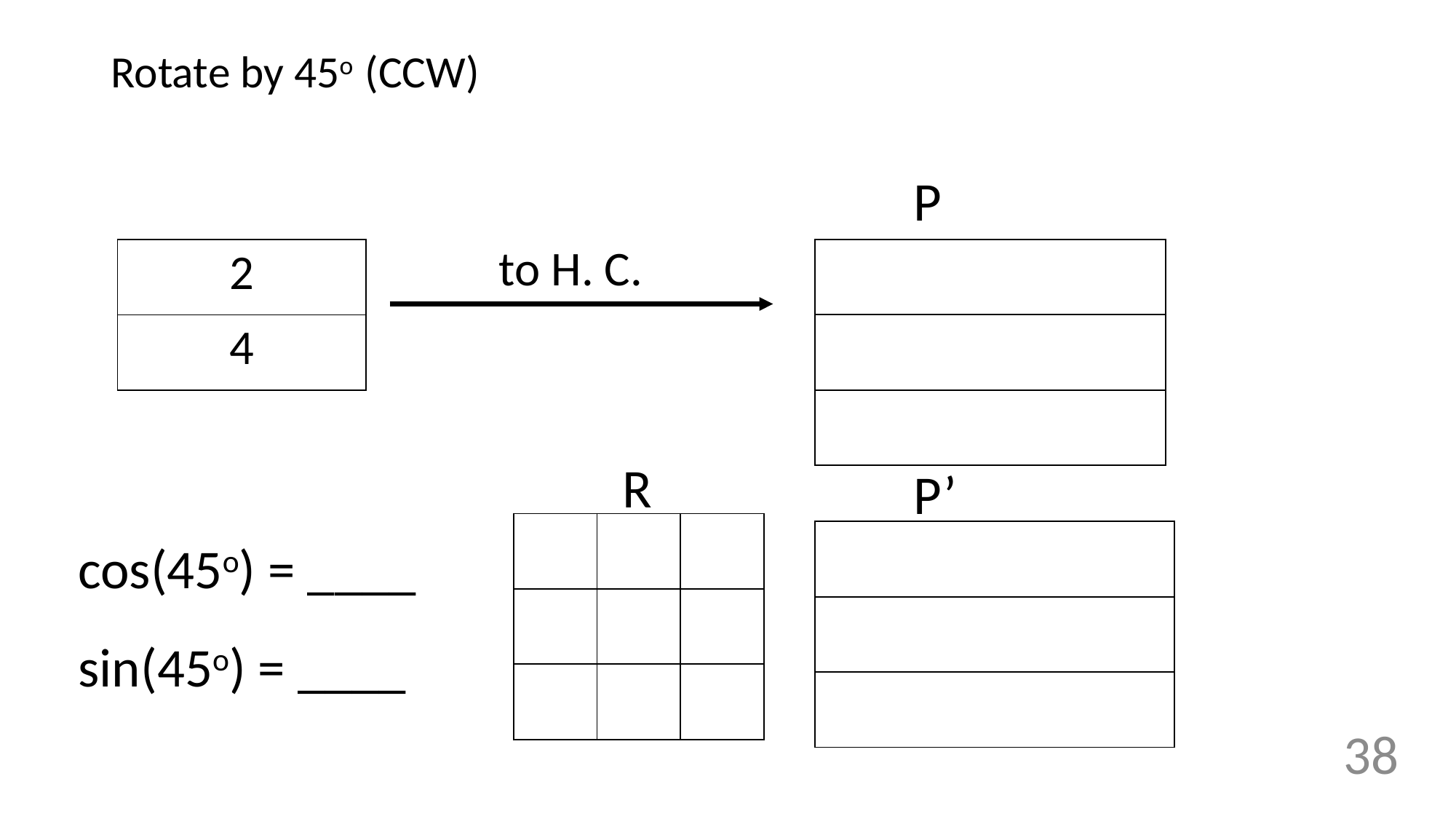

# Rotate by 45o  (CCW)
P
to H. C.
|  |
| --- |
|  |
|  |
| 2 |
| --- |
| 4 |
R
P’
cos(45o) = ____
sin(45o) = ____
|  |  |  |
| --- | --- | --- |
|  |  |  |
|  |  |  |
|  |
| --- |
|  |
|  |
38